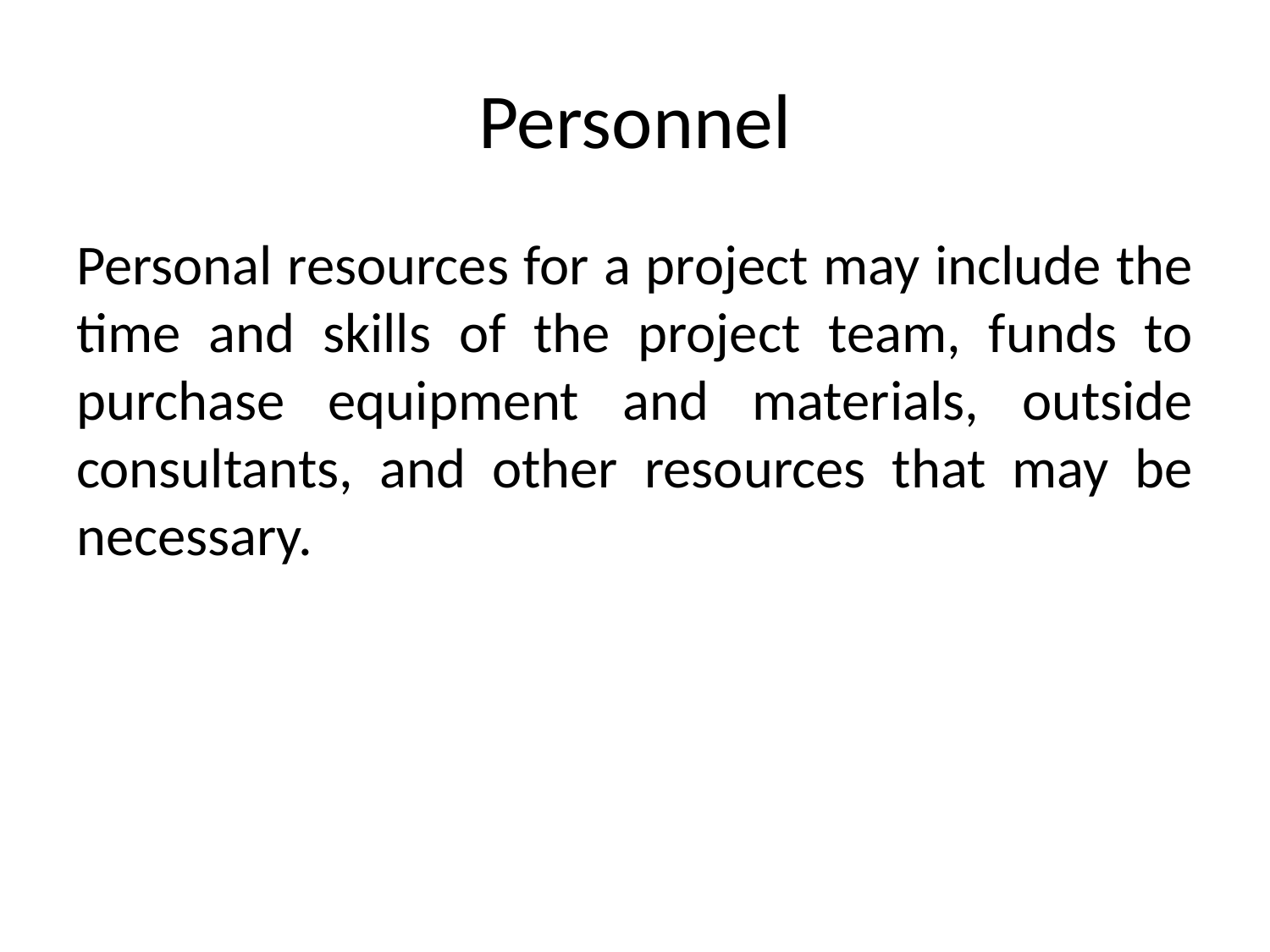

# Personnel
Personal resources for a project may include the time and skills of the project team, funds to purchase equipment and materials, outside consultants, and other resources that may be necessary.